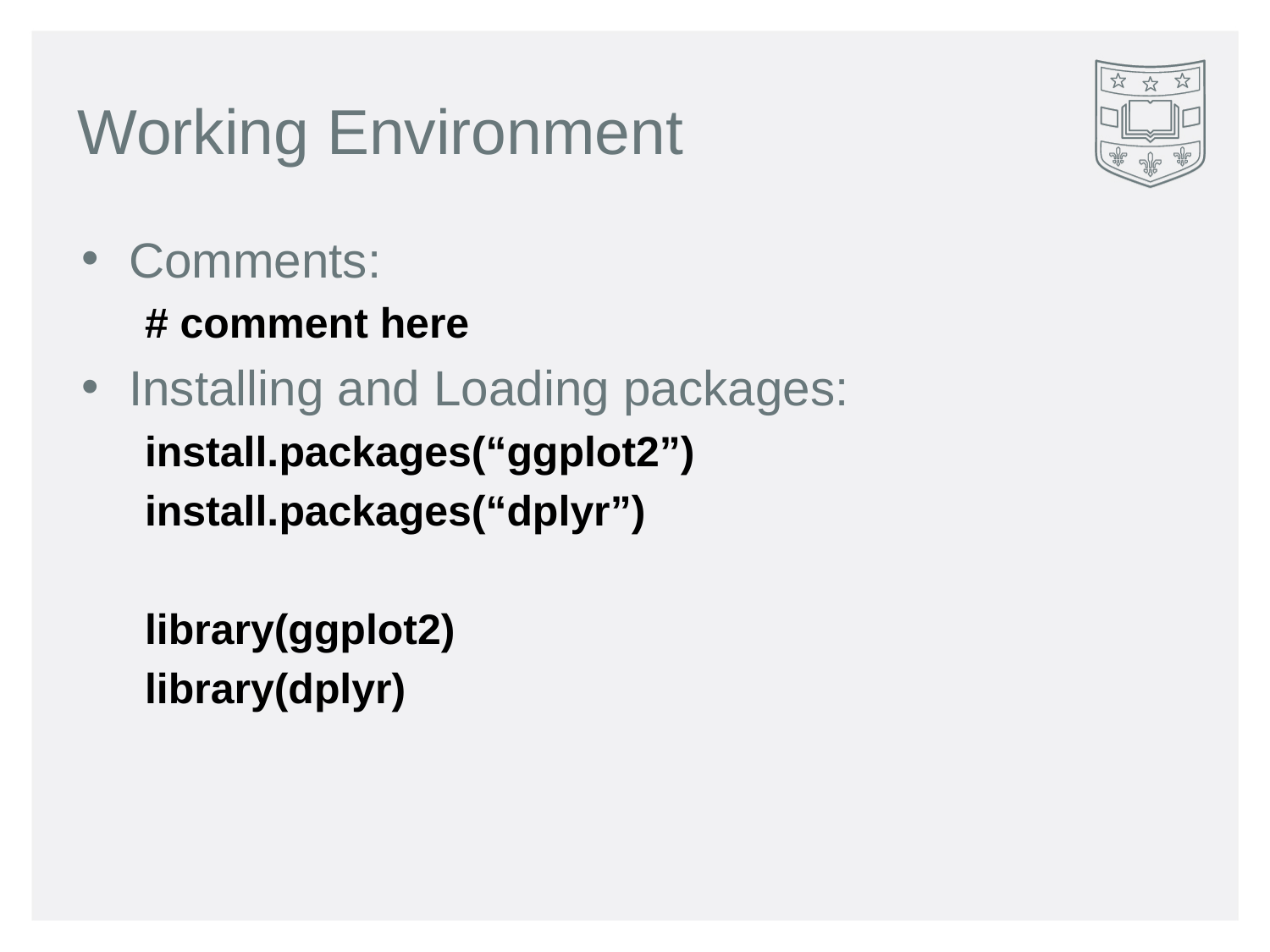

# Working Environment
Comments:
# comment here
Installing and Loading packages:
install.packages(“ggplot2”)
install.packages(“dplyr”)

library(ggplot2)
library(dplyr)